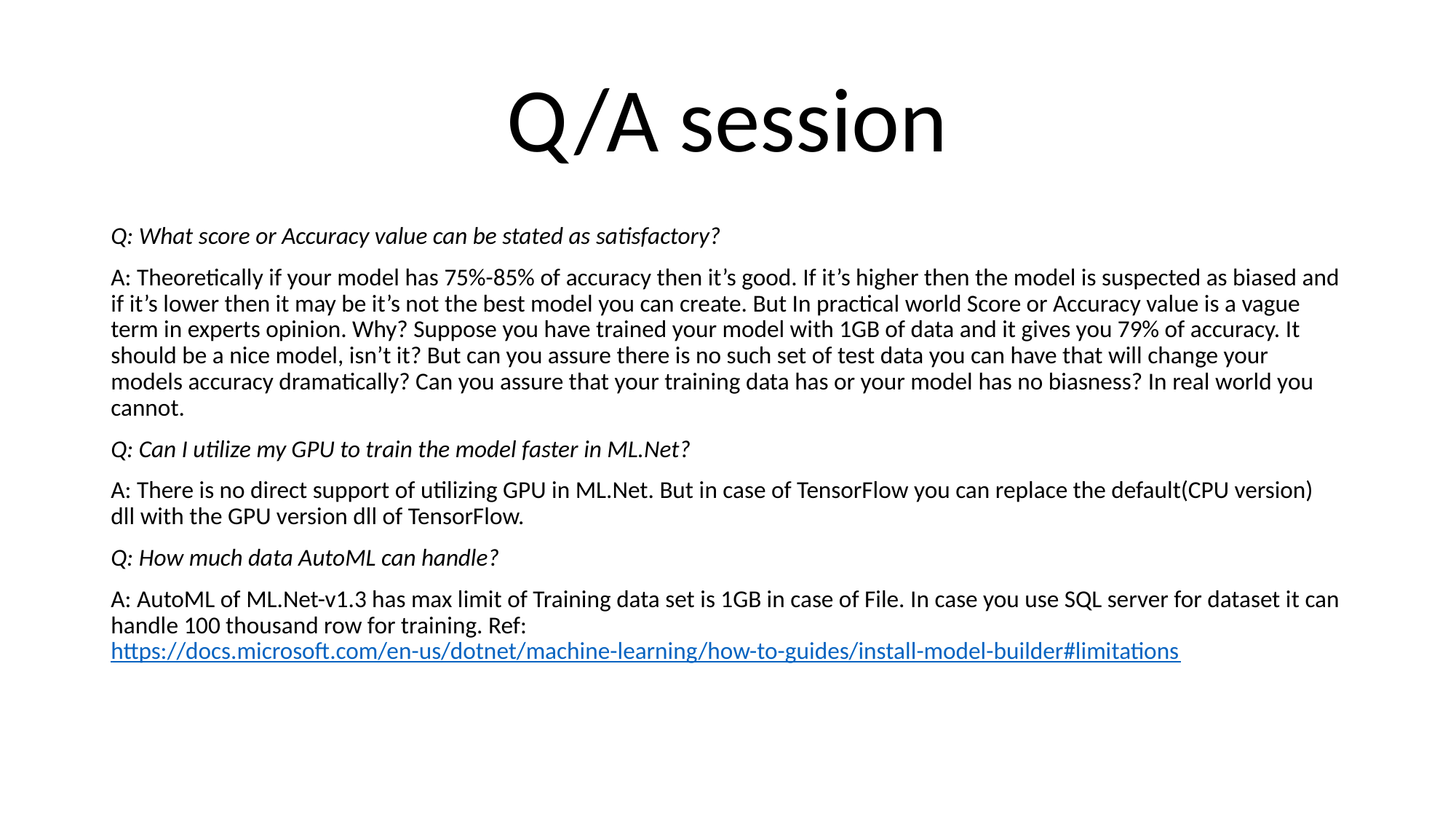

# Q/A session
Q: What score or Accuracy value can be stated as satisfactory?
A: Theoretically if your model has 75%-85% of accuracy then it’s good. If it’s higher then the model is suspected as biased and if it’s lower then it may be it’s not the best model you can create. But In practical world Score or Accuracy value is a vague term in experts opinion. Why? Suppose you have trained your model with 1GB of data and it gives you 79% of accuracy. It should be a nice model, isn’t it? But can you assure there is no such set of test data you can have that will change your models accuracy dramatically? Can you assure that your training data has or your model has no biasness? In real world you cannot.
Q: Can I utilize my GPU to train the model faster in ML.Net?
A: There is no direct support of utilizing GPU in ML.Net. But in case of TensorFlow you can replace the default(CPU version) dll with the GPU version dll of TensorFlow.
Q: How much data AutoML can handle?
A: AutoML of ML.Net-v1.3 has max limit of Training data set is 1GB in case of File. In case you use SQL server for dataset it can handle 100 thousand row for training. Ref: https://docs.microsoft.com/en-us/dotnet/machine-learning/how-to-guides/install-model-builder#limitations